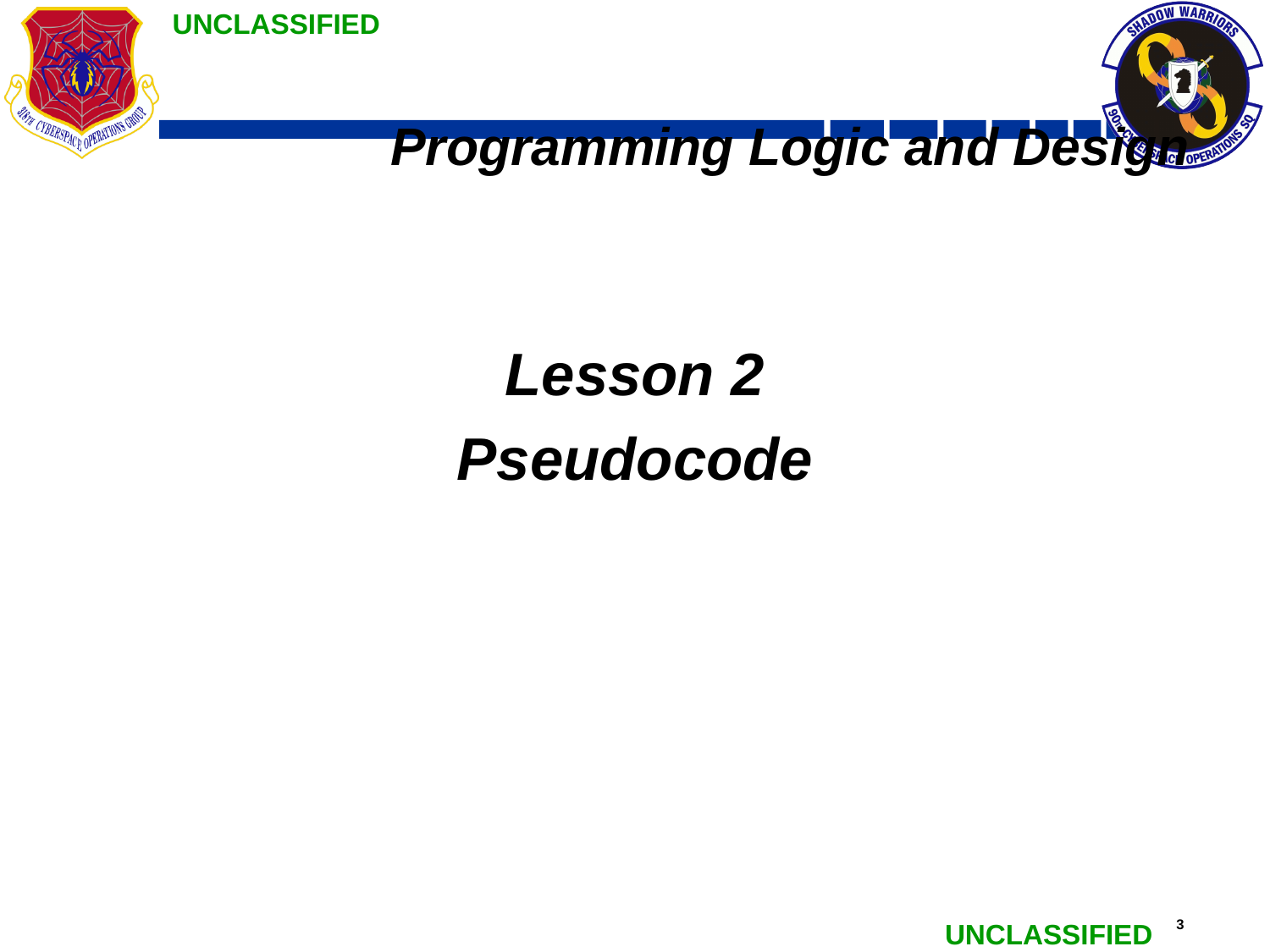

# Programming Logic and Design
Lesson 2
Pseudocode

Programming Logic and Design, Ninth Edition
3